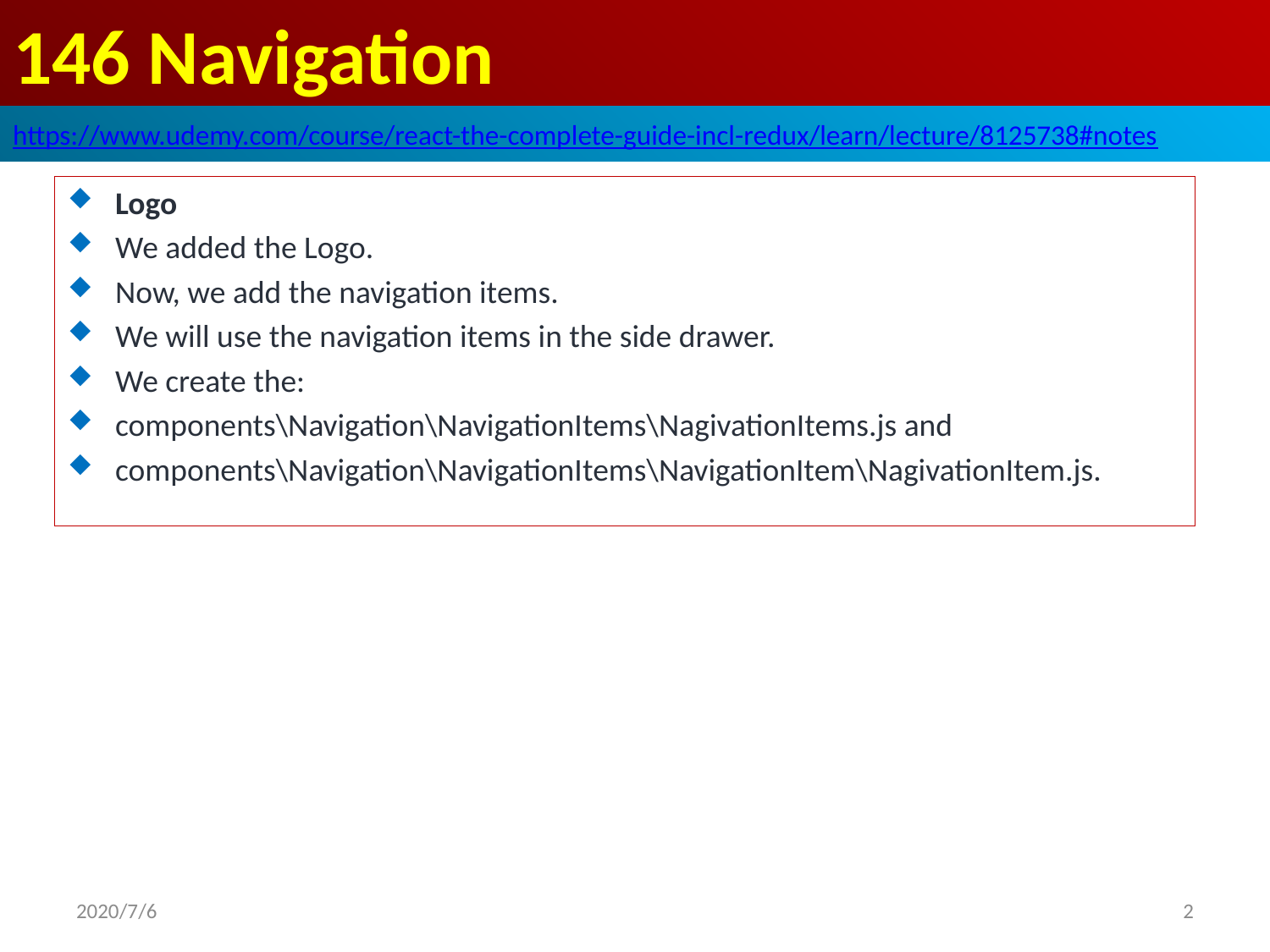

# 146 Navigation
https://www.udemy.com/course/react-the-complete-guide-incl-redux/learn/lecture/8125738#notes
Logo
We added the Logo.
Now, we add the navigation items.
We will use the navigation items in the side drawer.
We create the:
components\Navigation\NavigationItems\NagivationItems.js and
components\Navigation\NavigationItems\NavigationItem\NagivationItem.js.

2020/7/6
2